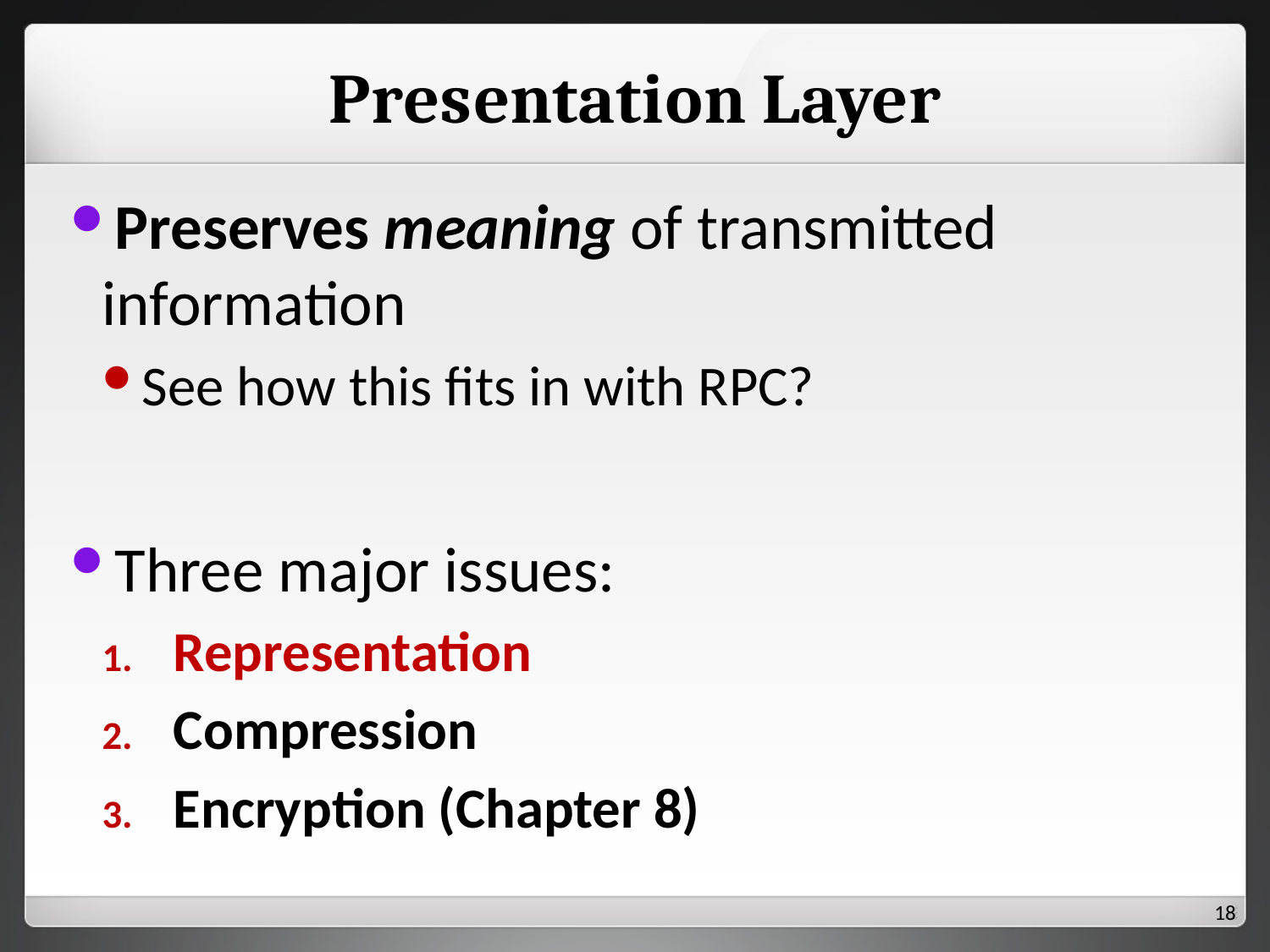

# Presentation Layer
Preserves meaning of transmitted information
See how this fits in with RPC?

Three major issues:
Representation
Compression
Encryption (Chapter 8)
18